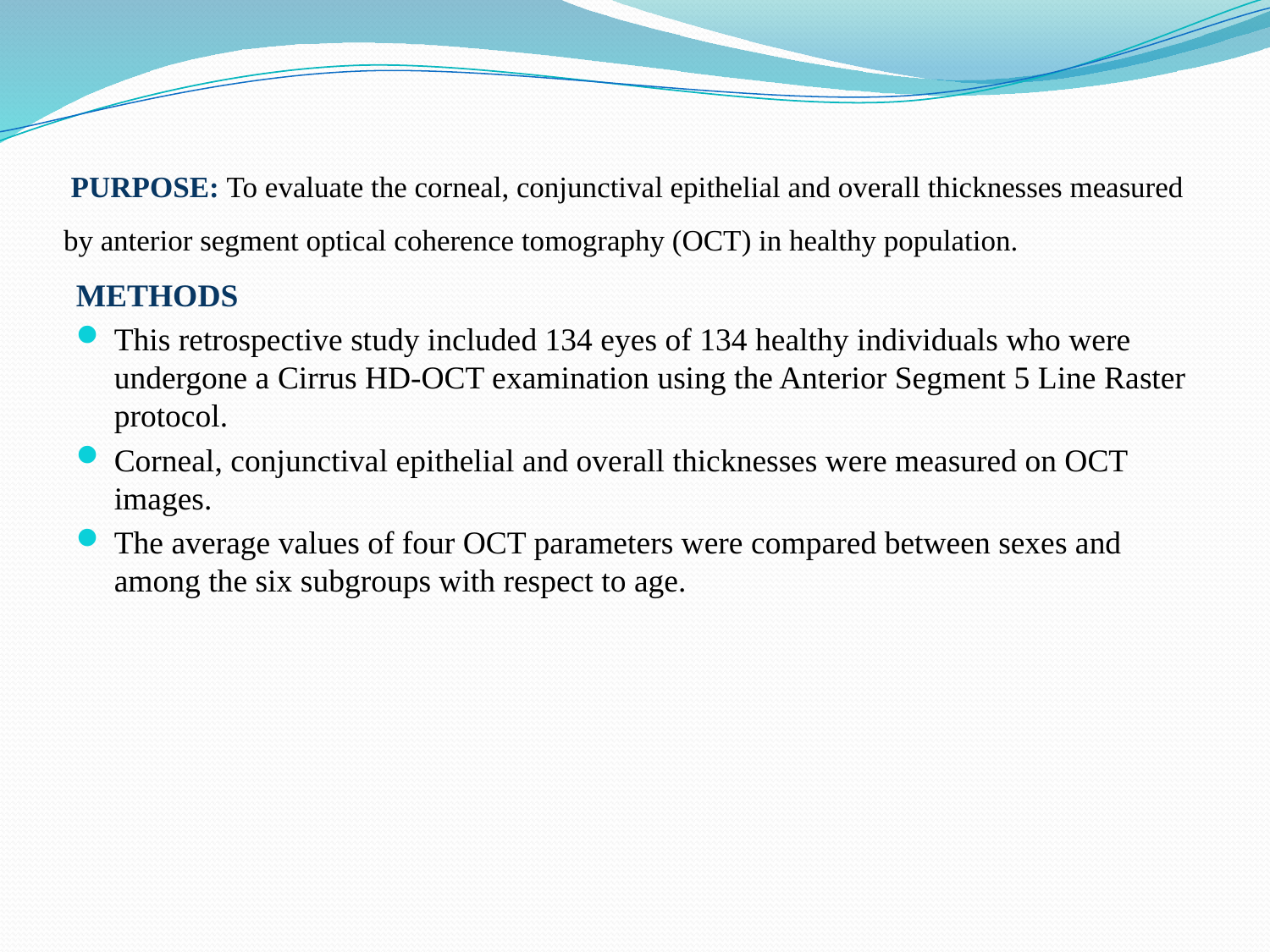

# PURPOSE: To evaluate the corneal, conjunctival epithelial and overall thicknesses measured by anterior segment optical coherence tomography (OCT) in healthy population.
METHODS
This retrospective study included 134 eyes of 134 healthy individuals who were undergone a Cirrus HD-OCT examination using the Anterior Segment 5 Line Raster protocol.
Corneal, conjunctival epithelial and overall thicknesses were measured on OCT images.
The average values of four OCT parameters were compared between sexes and among the six subgroups with respect to age.